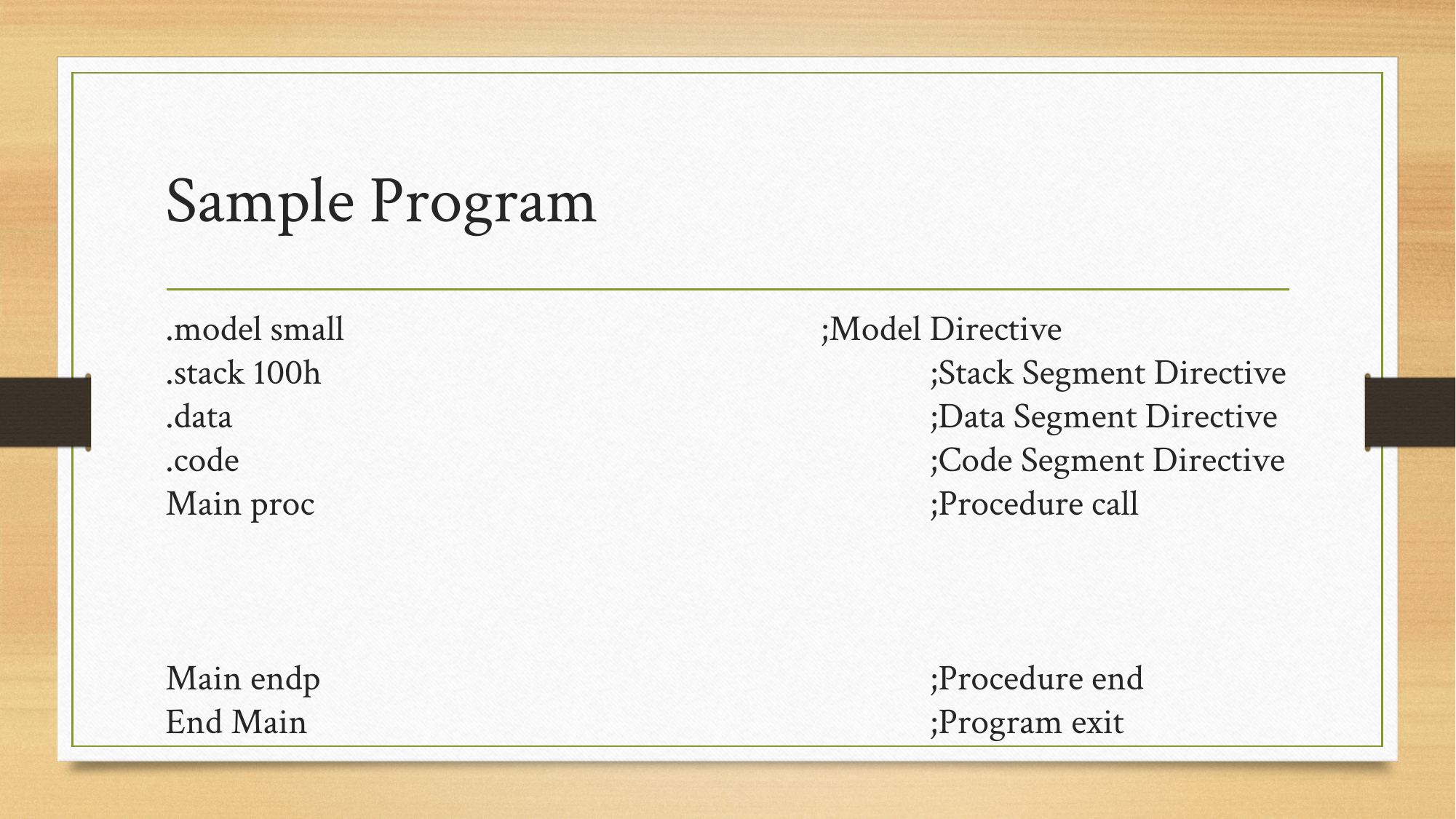

# Sample Program
.model small					;Model Directive
.stack 100h						;Stack Segment Directive
.data							;Data Segment Directive
.code							;Code Segment Directive
Main proc						;Procedure call

Main endp						;Procedure end
End Main						;Program exit